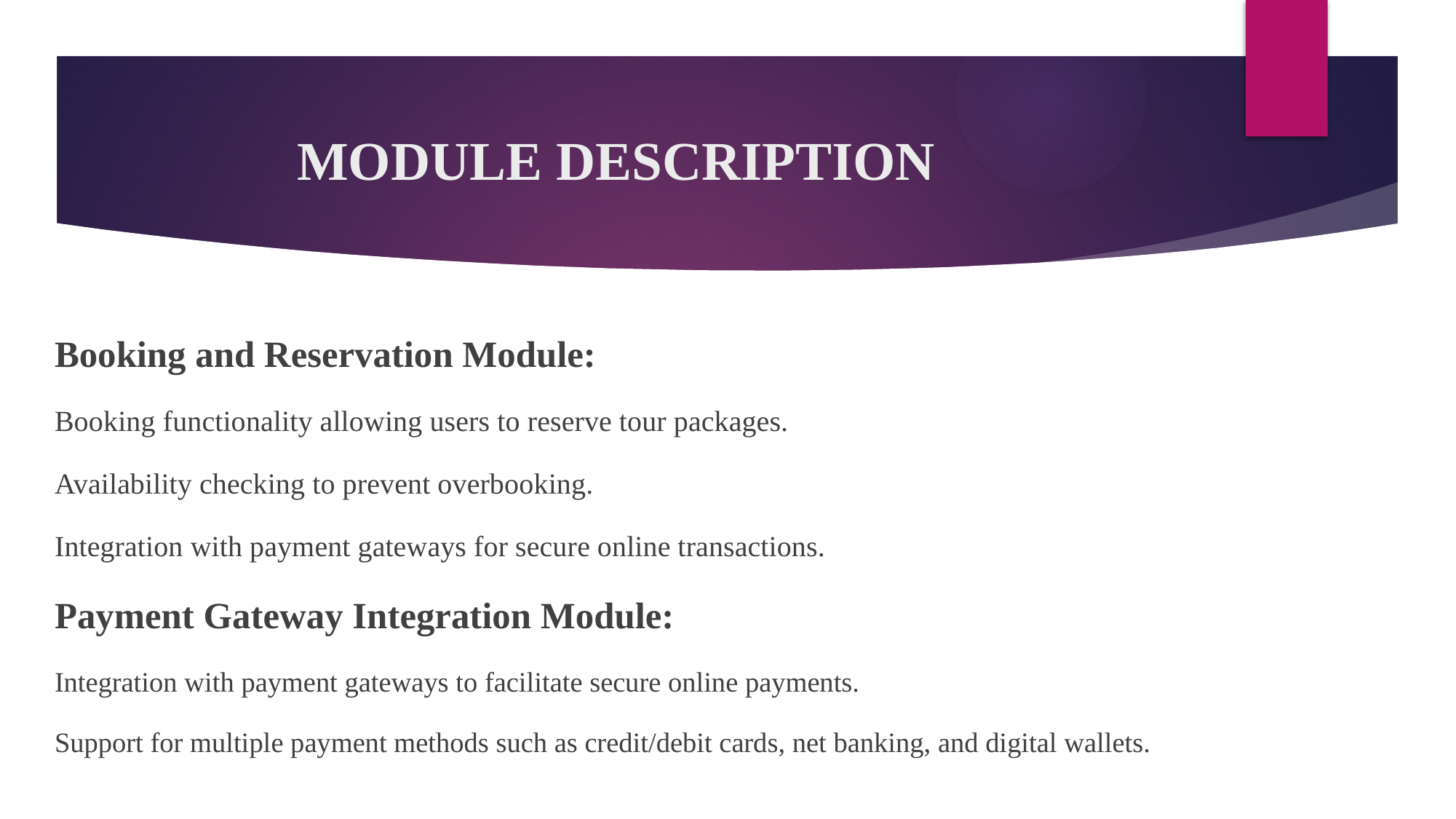

# MODULE DESCRIPTION
Booking and Reservation Module:
Booking functionality allowing users to reserve tour packages.
Availability checking to prevent overbooking.
Integration with payment gateways for secure online transactions.
Payment Gateway Integration Module:
Integration with payment gateways to facilitate secure online payments.
Support for multiple payment methods such as credit/debit cards, net banking, and digital wallets.